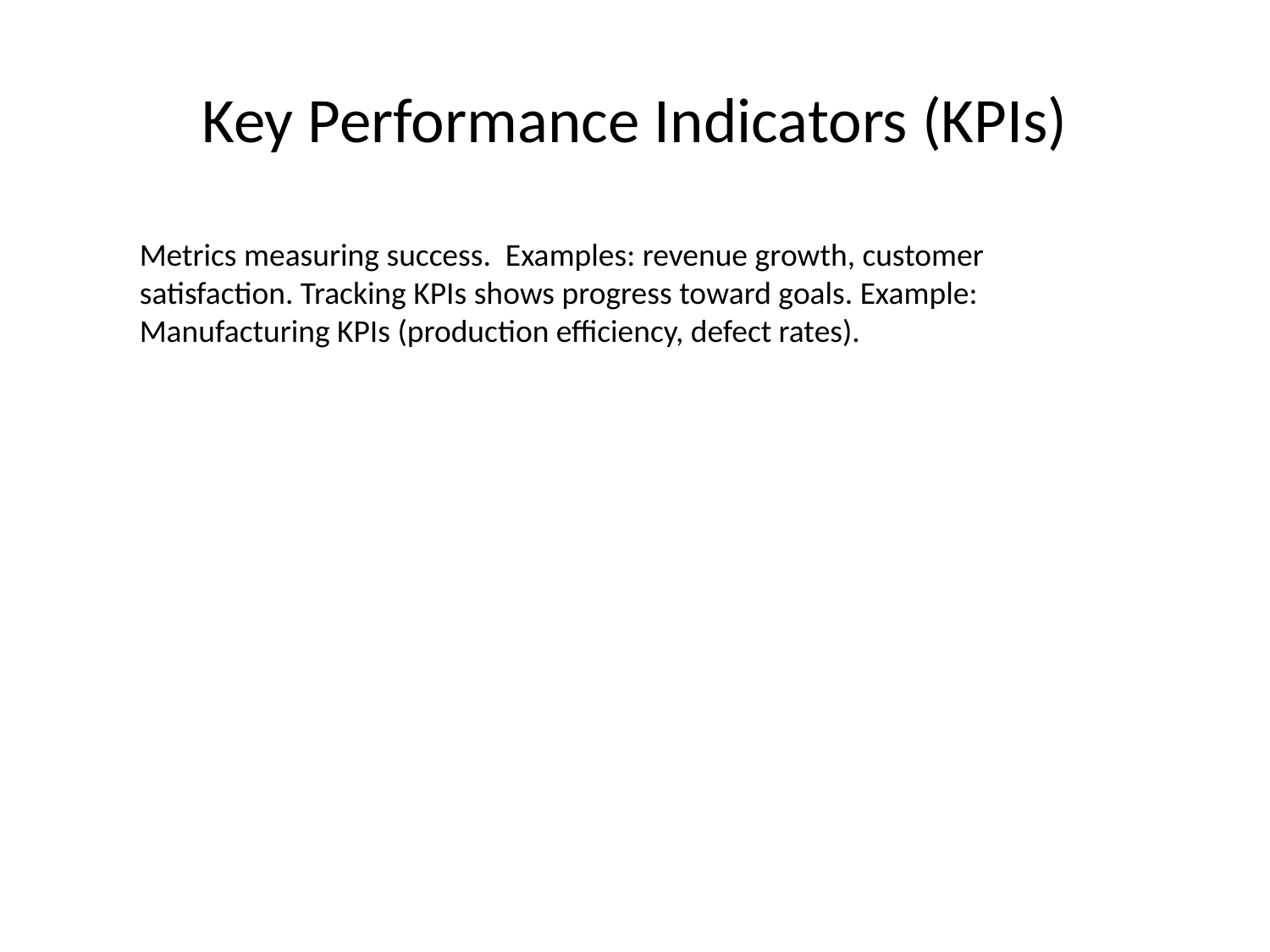

# Key Performance Indicators (KPIs)

Metrics measuring success.  Examples: revenue growth, customer satisfaction. Tracking KPIs shows progress toward goals. Example: Manufacturing KPIs (production efficiency, defect rates).